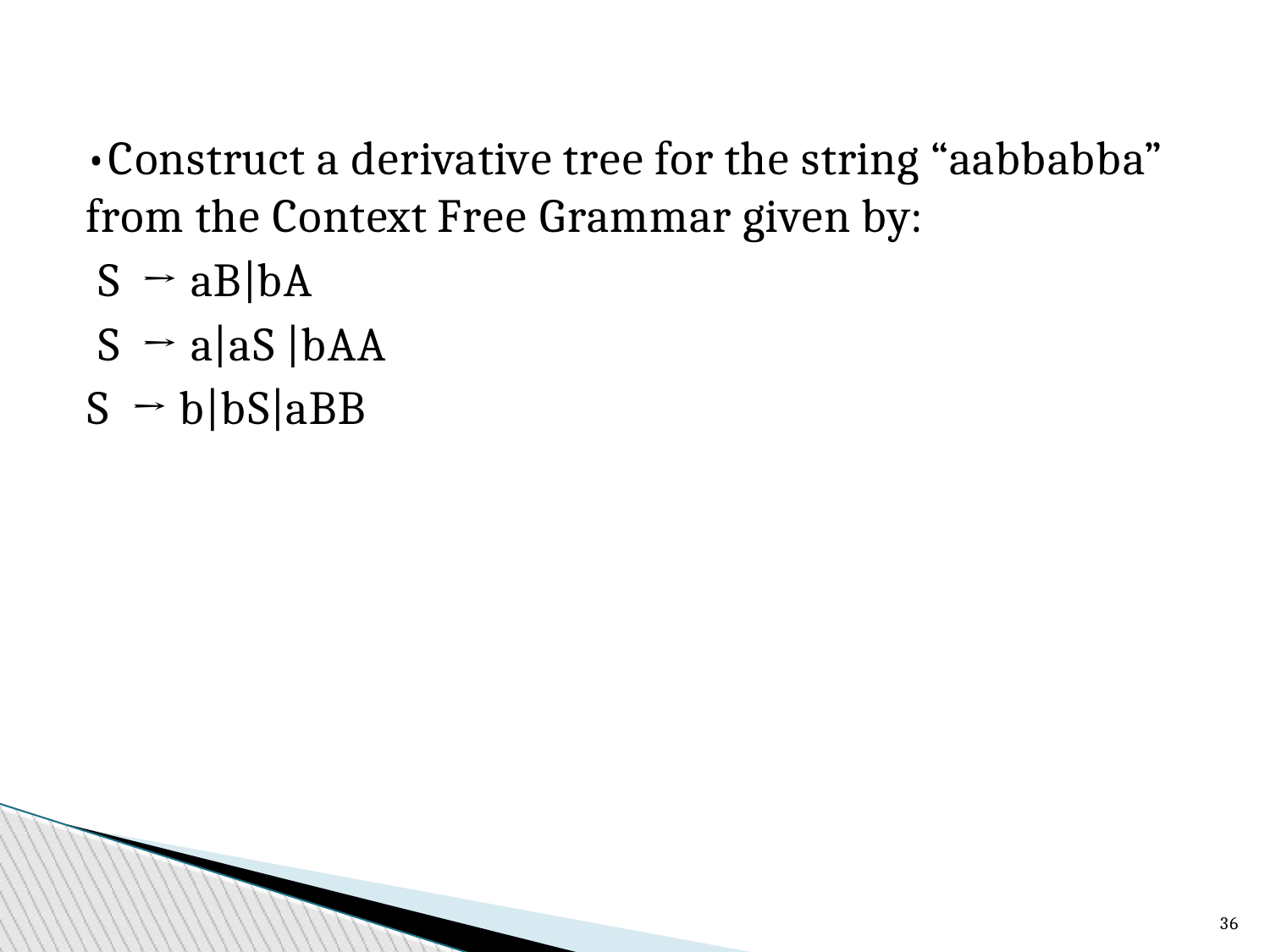

•Construct a derivative tree for the string “aabbabba” from the Context Free Grammar given by:
 S  → aB|bA
 S  → a|aS |bAA
S  → b|bS|aBB

36